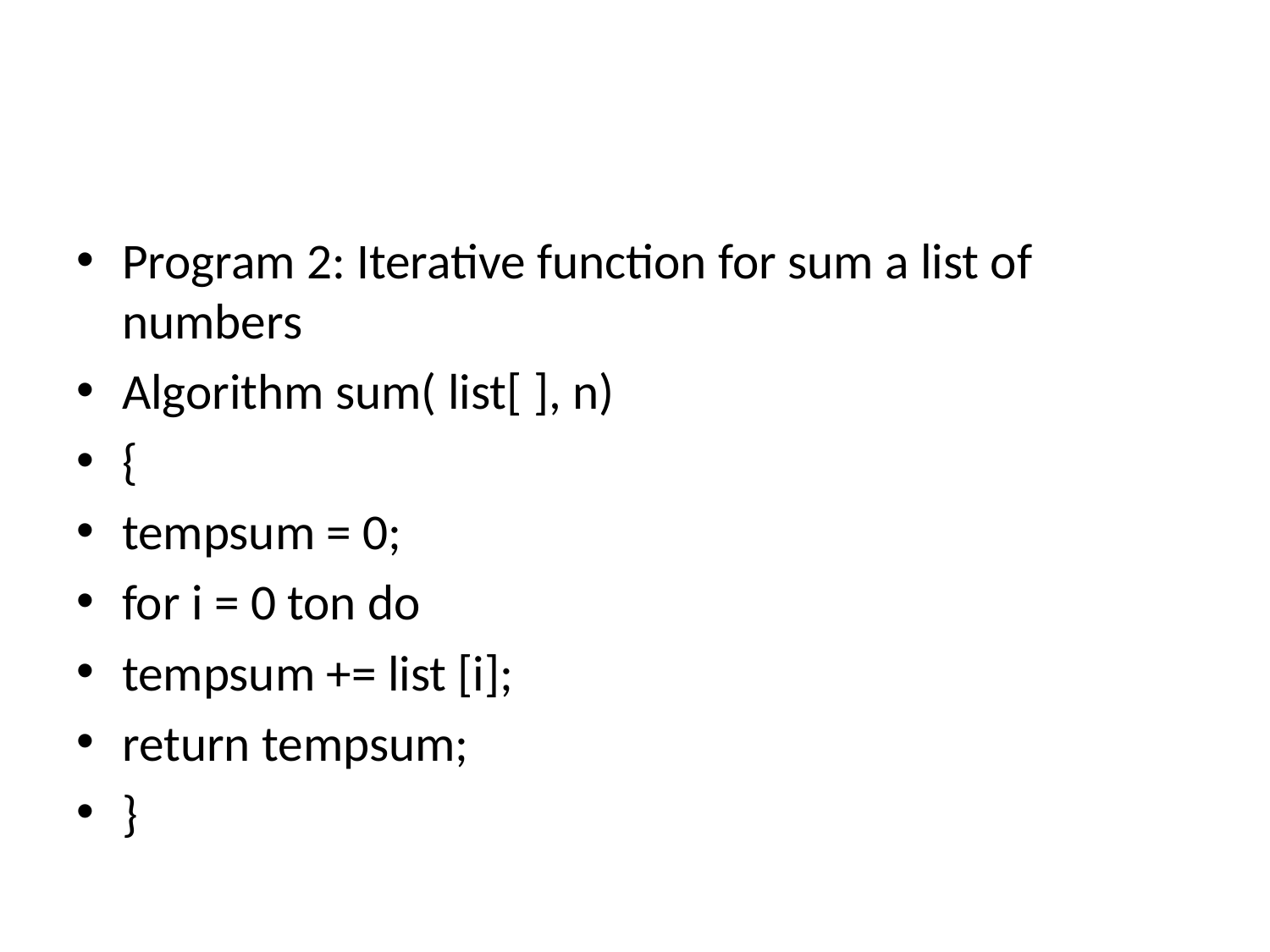

#
Program 2: Iterative function for sum a list of numbers
Algorithm sum( list[ ], n)
{
tempsum = 0;
for i = 0 ton do
tempsum += list [i];
return tempsum;
}